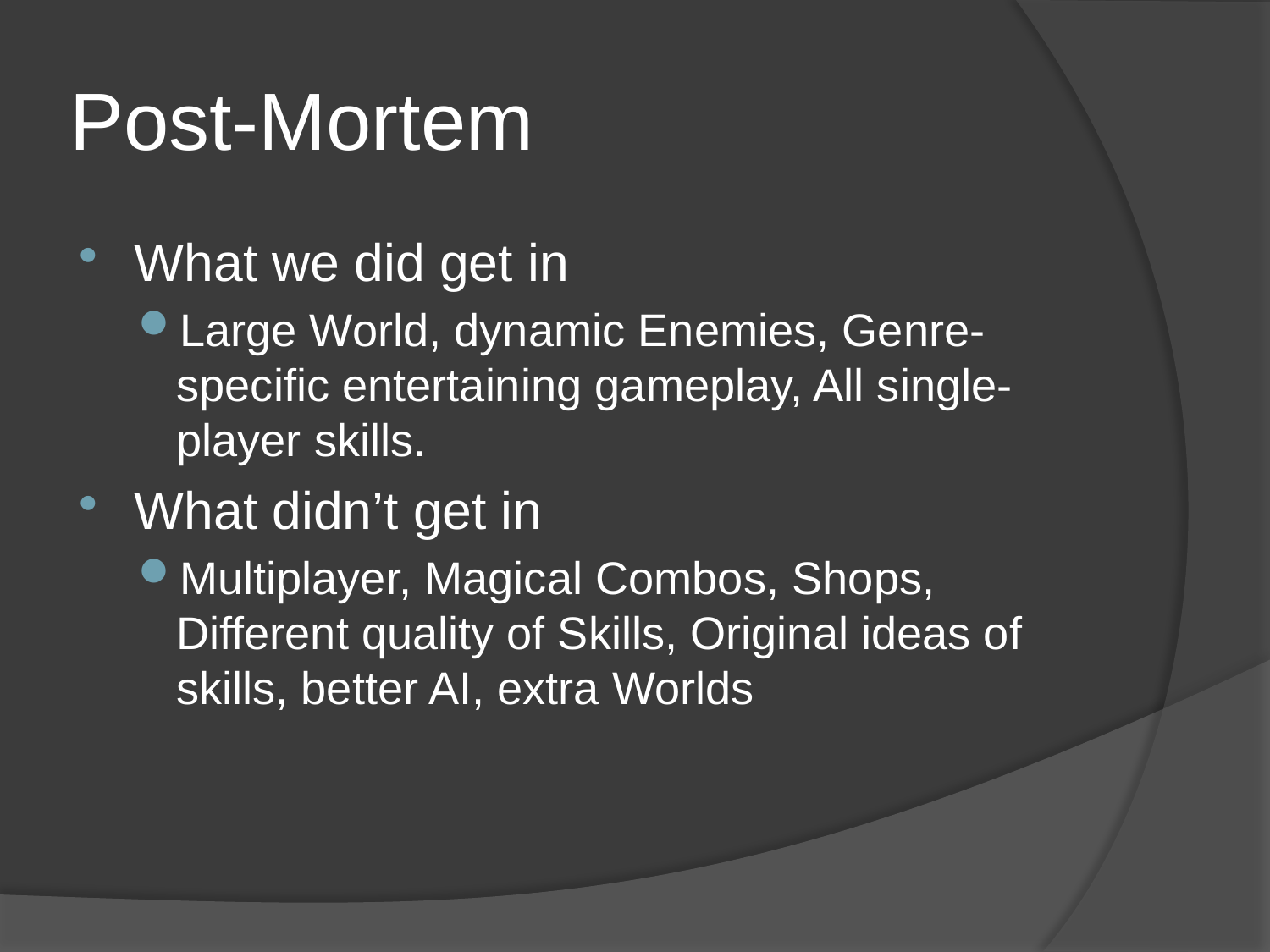

# Post-Mortem
What we did get in
Large World, dynamic Enemies, Genre-specific entertaining gameplay, All single-player skills.
What didn’t get in
Multiplayer, Magical Combos, Shops, Different quality of Skills, Original ideas of skills, better AI, extra Worlds